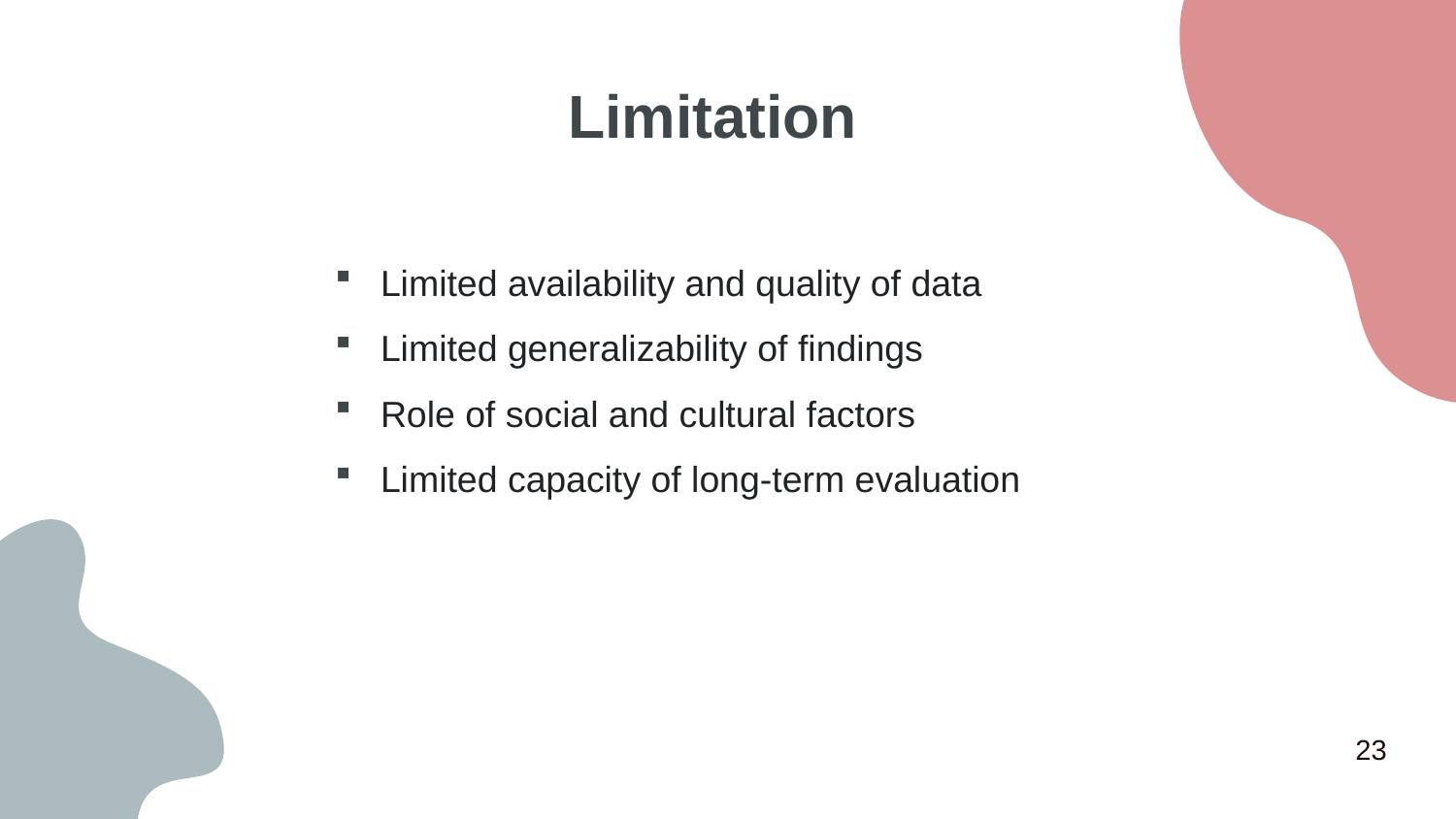

# Limitation
Limited availability and quality of data
Limited generalizability of findings
Role of social and cultural factors
Limited capacity of long-term evaluation

23